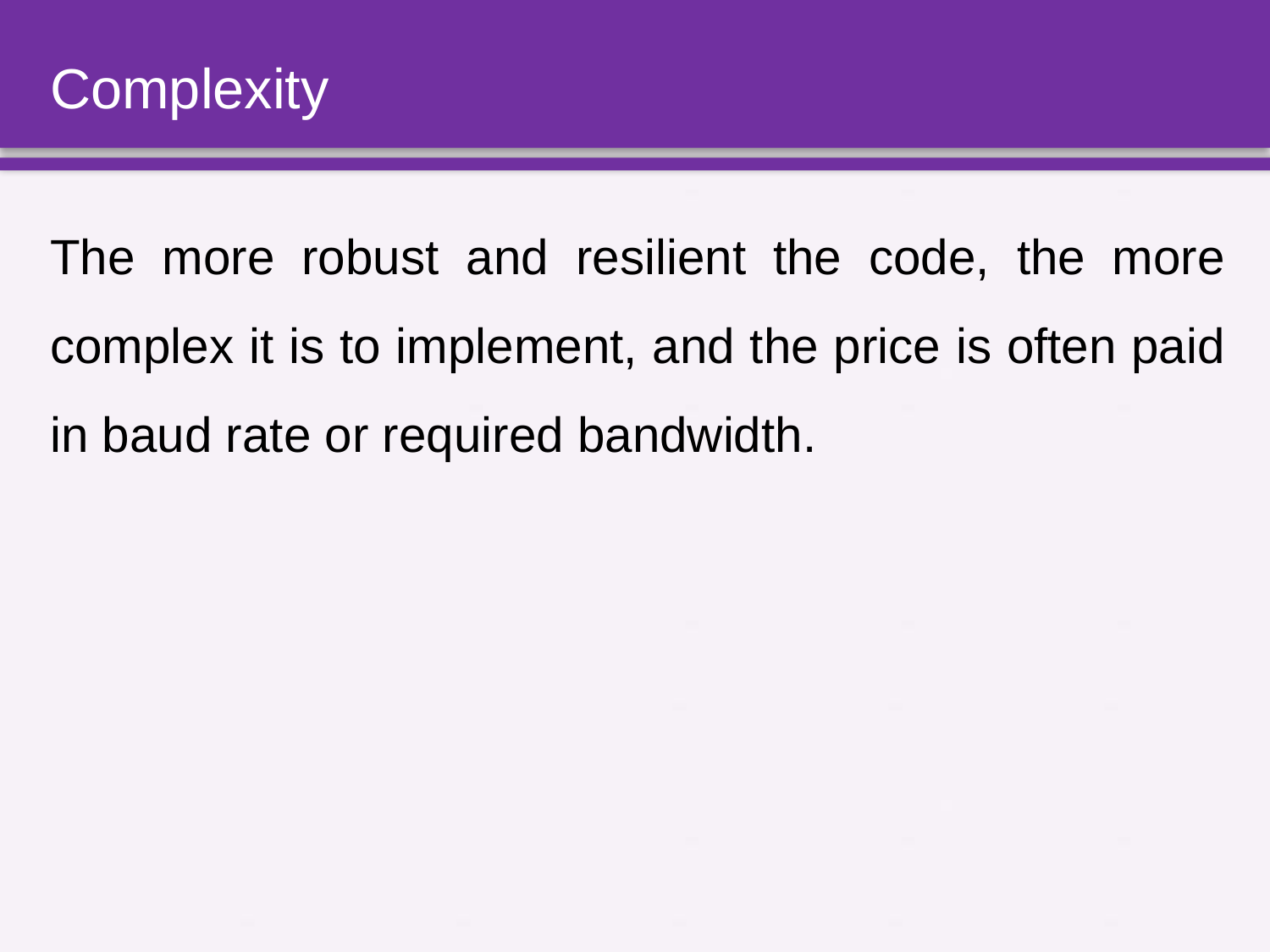

# Complexity
The more robust and resilient the code, the more complex it is to implement, and the price is often paid in baud rate or required bandwidth.